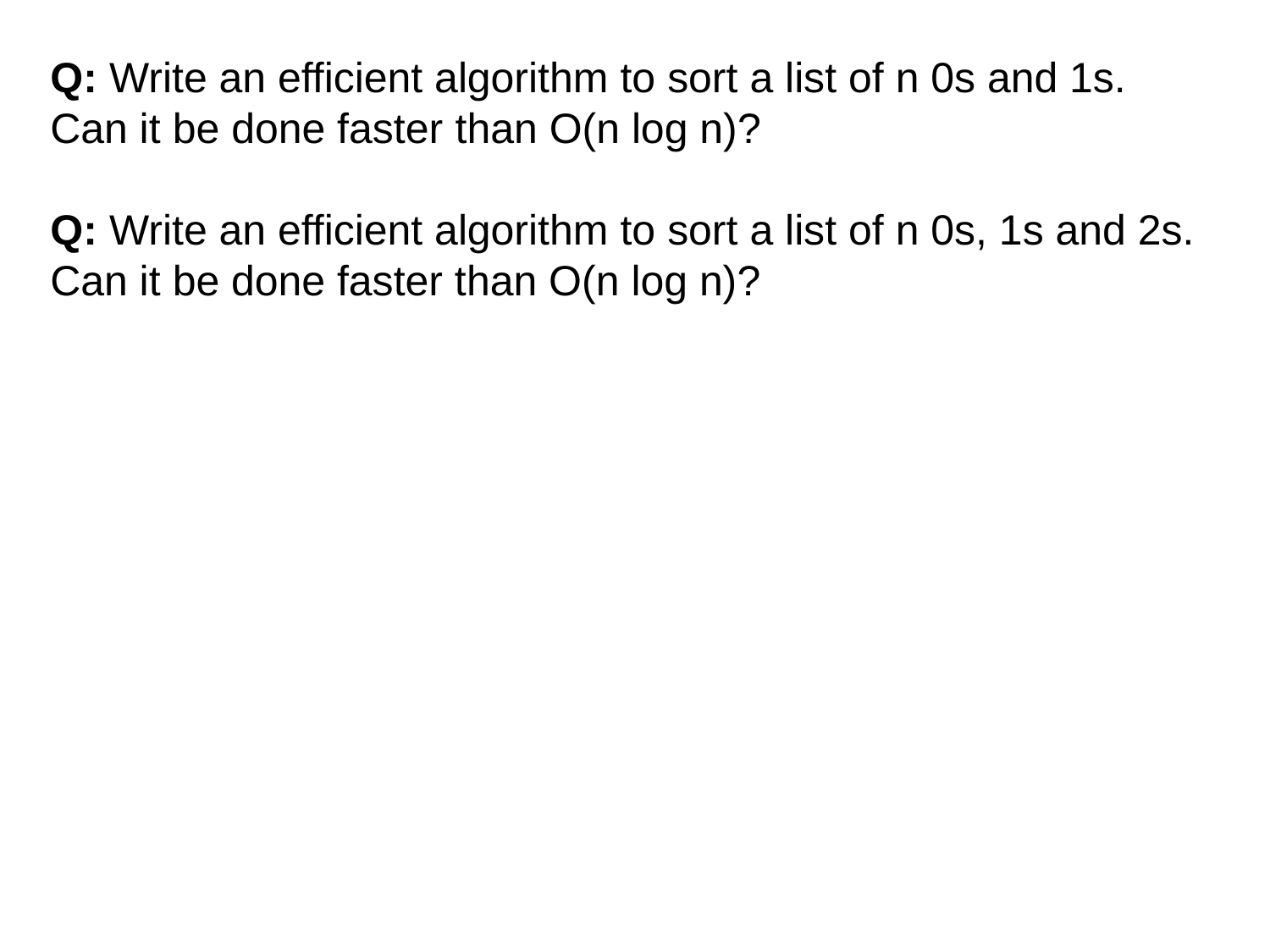

Q: Write an efficient algorithm to sort a list of n 0s and 1s.
Can it be done faster than O(n log n)?

Q: Write an efficient algorithm to sort a list of n 0s, 1s and 2s.
Can it be done faster than O(n log n)?